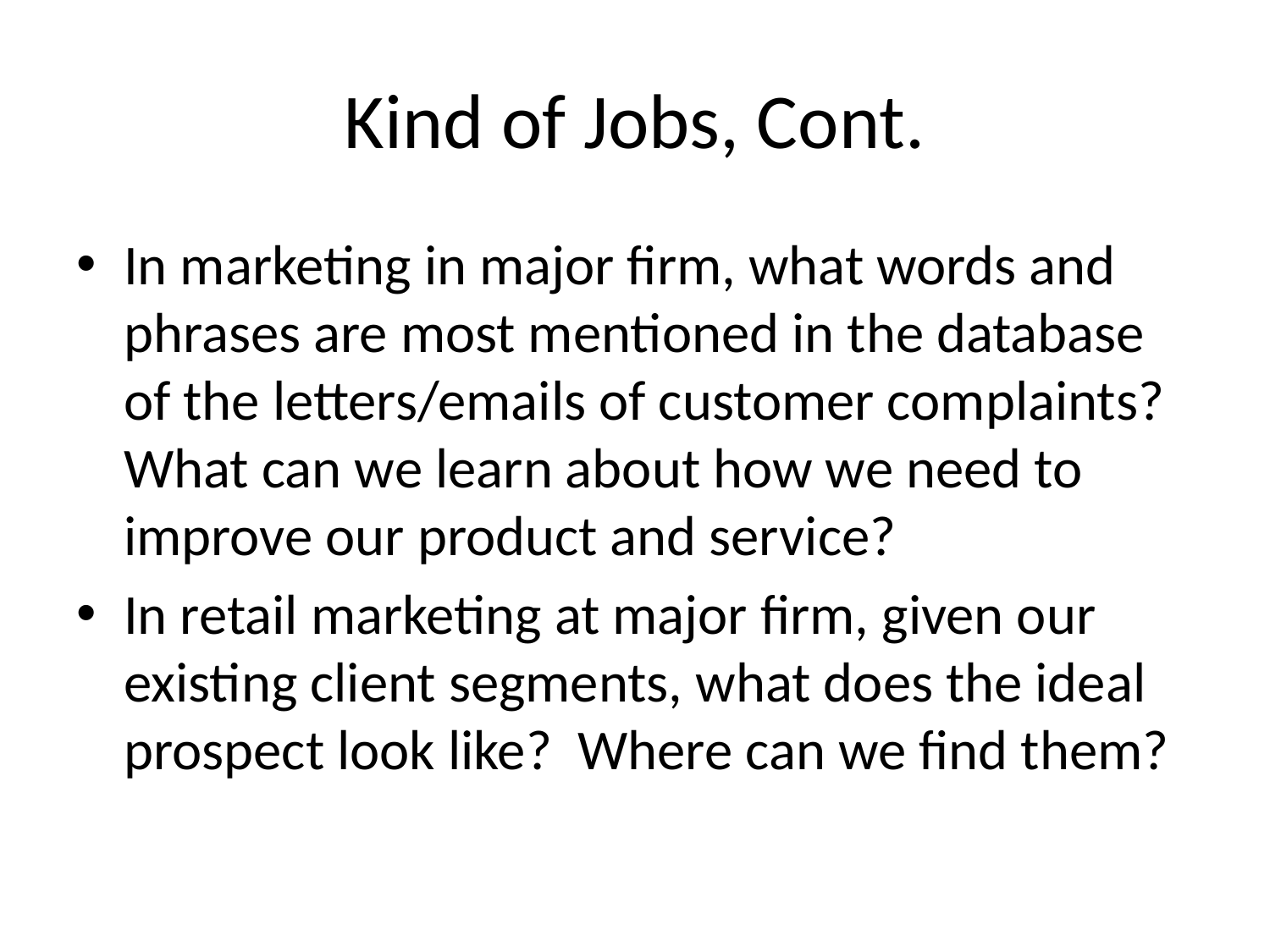

# Kind of Jobs, Cont.
In marketing in major firm, what words and phrases are most mentioned in the database of the letters/emails of customer complaints? What can we learn about how we need to improve our product and service?
In retail marketing at major firm, given our existing client segments, what does the ideal prospect look like?  Where can we find them?